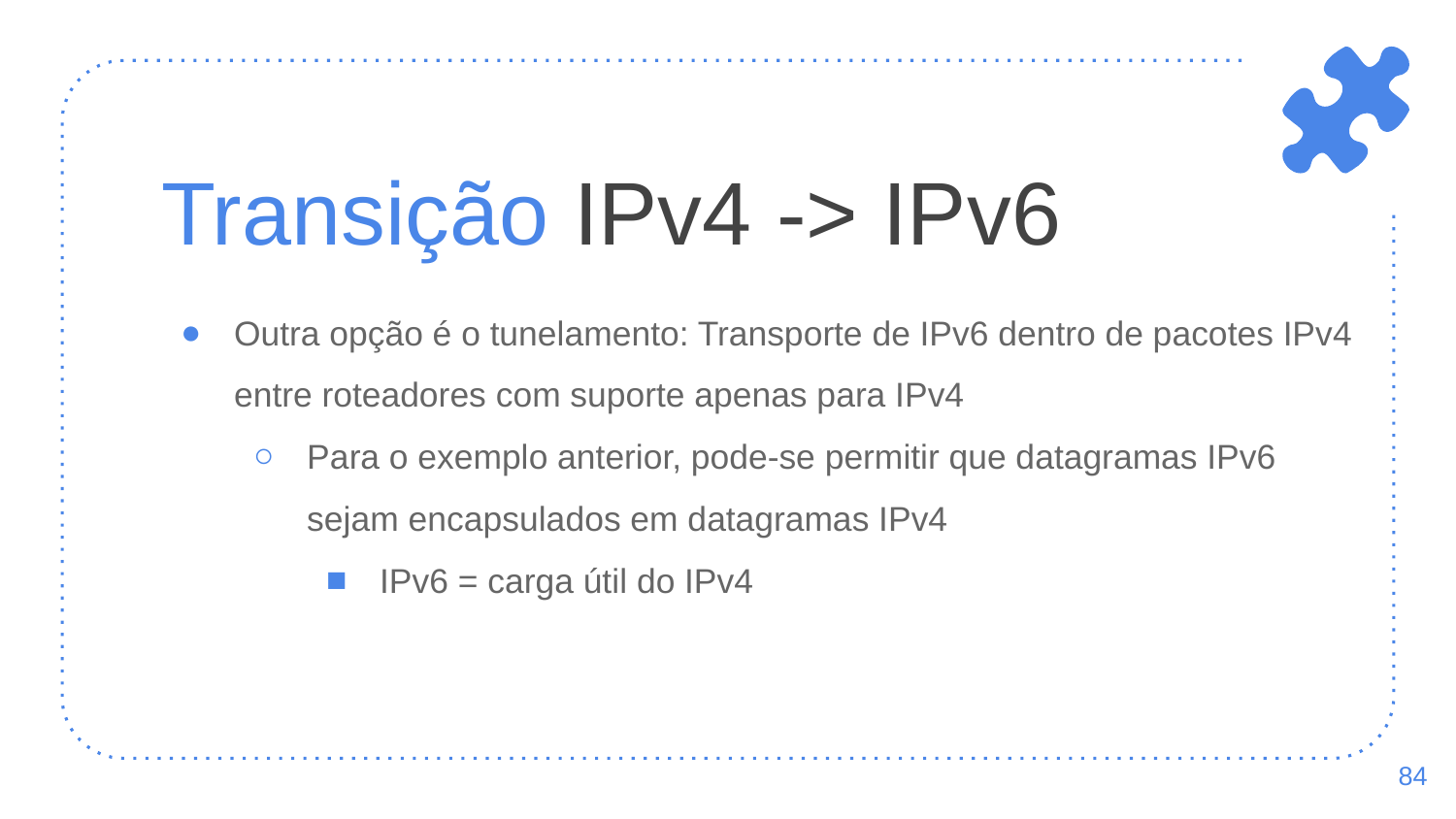

# Transição IPv4 -> IPv6
Outra opção é o tunelamento: Transporte de IPv6 dentro de pacotes IPv4 entre roteadores com suporte apenas para IPv4
Para o exemplo anterior, pode-se permitir que datagramas IPv6 sejam encapsulados em datagramas IPv4
IPv6 = carga útil do IPv4
84